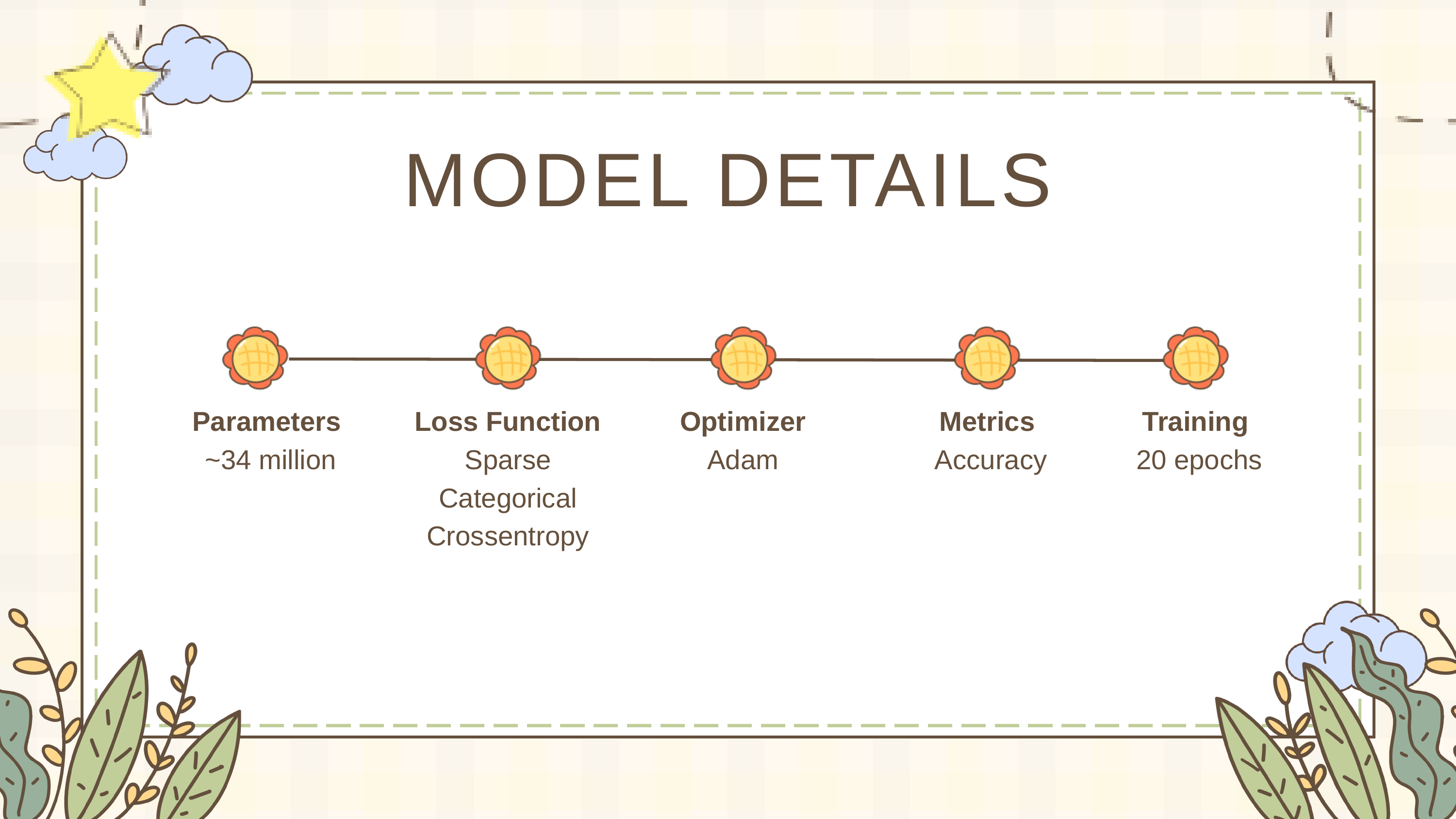

MODEL DETAILS

Parameters
 ~34 million
Loss Function
Sparse Categorical Crossentropy
Optimizer
Adam
Metrics
 Accuracy
Training
 20 epochs